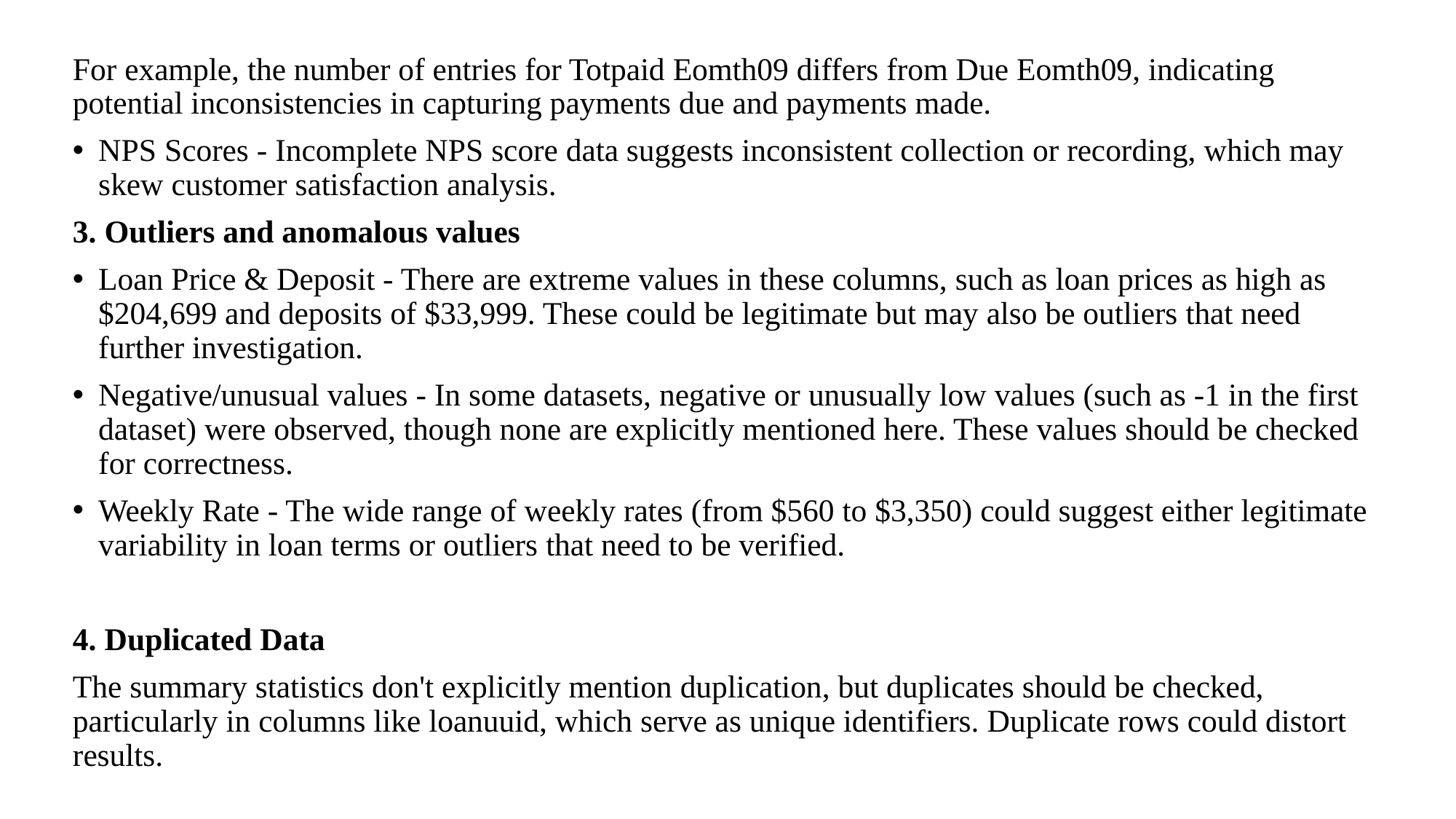

For example, the number of entries for Totpaid Eomth09 differs from Due Eomth09, indicating potential inconsistencies in capturing payments due and payments made.
NPS Scores - Incomplete NPS score data suggests inconsistent collection or recording, which may skew customer satisfaction analysis.
3. Outliers and anomalous values
Loan Price & Deposit - There are extreme values in these columns, such as loan prices as high as $204,699 and deposits of $33,999. These could be legitimate but may also be outliers that need further investigation.
Negative/unusual values - In some datasets, negative or unusually low values (such as -1 in the first dataset) were observed, though none are explicitly mentioned here. These values should be checked for correctness.
Weekly Rate - The wide range of weekly rates (from $560 to $3,350) could suggest either legitimate variability in loan terms or outliers that need to be verified.

4. Duplicated Data
The summary statistics don't explicitly mention duplication, but duplicates should be checked, particularly in columns like loanuuid, which serve as unique identifiers. Duplicate rows could distort results.